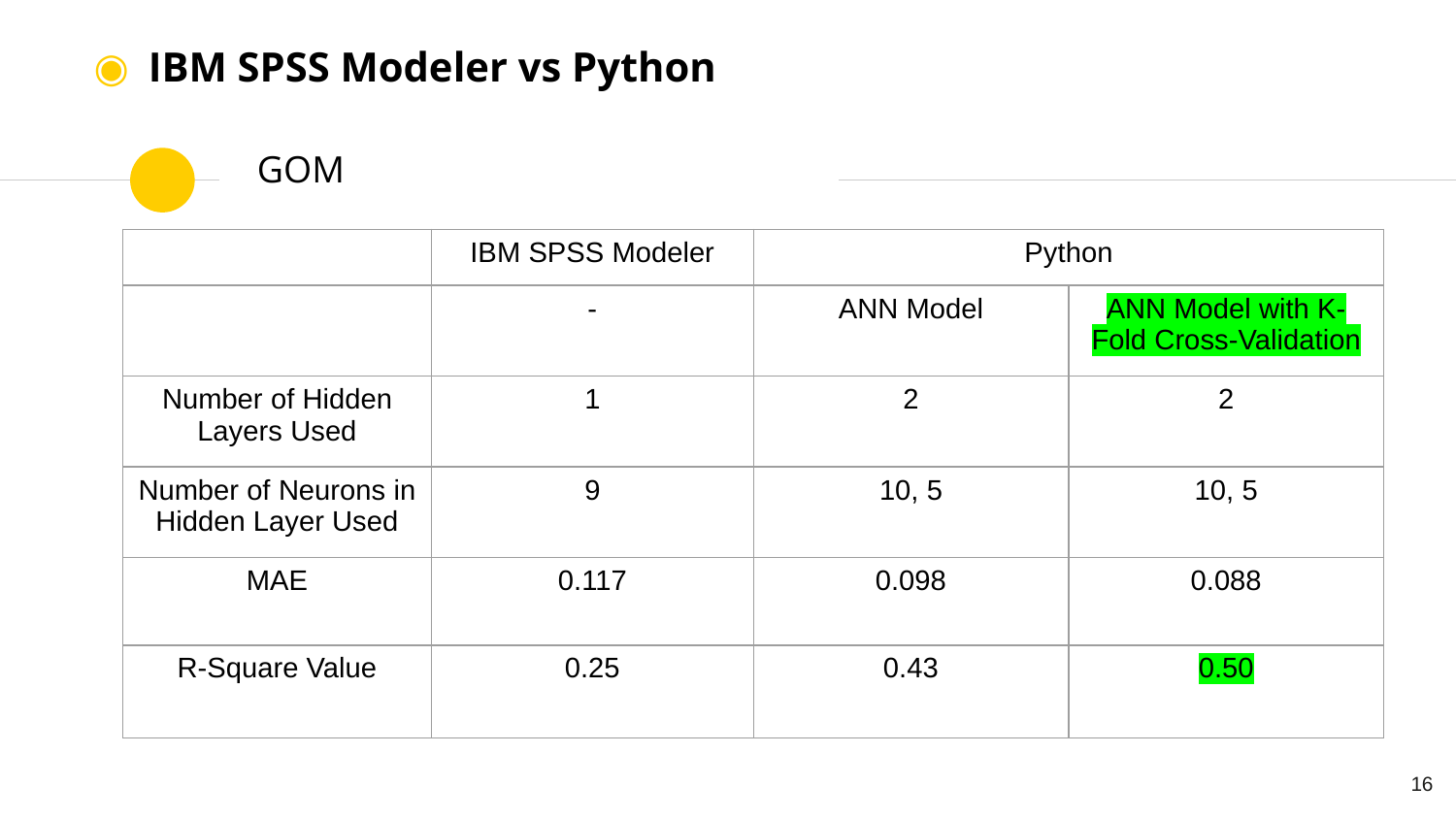

# IBM SPSS Modeler vs Python
GOM
|  | IBM SPSS Modeler | Python |  |
| --- | --- | --- | --- |
|  | - | ANN Model | ANN Model with K-Fold Cross-Validation |
| Number of Hidden Layers Used | 1 | 2 | 2 |
| Number of Neurons in Hidden Layer Used | 9 | 10, 5 | 10, 5 |
| MAE | 0.117 | 0.098 | 0.088 |
| R-Square Value | 0.25 | 0.43 | 0.50 |
16